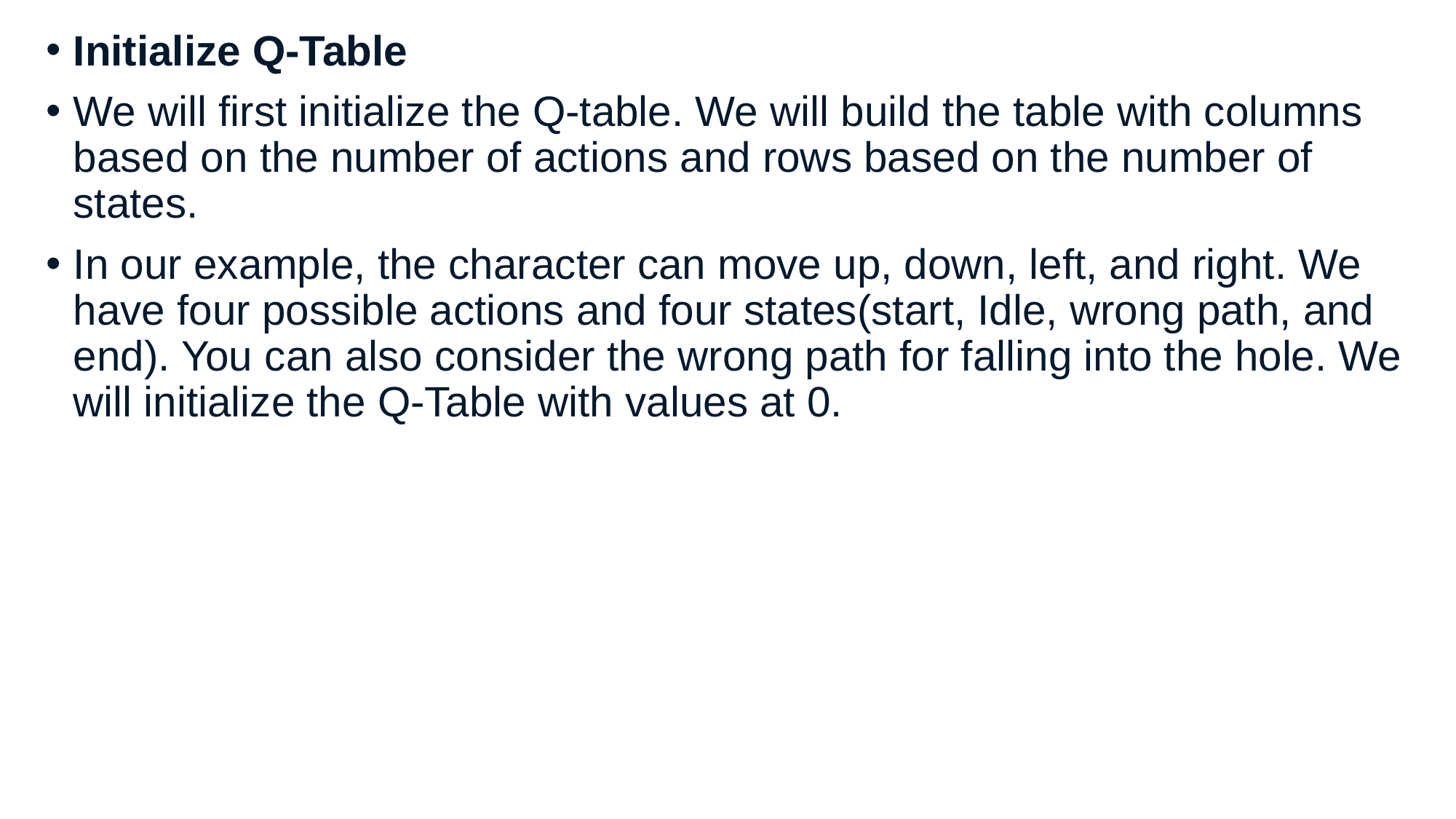

Initialize Q-Table
We will first initialize the Q-table. We will build the table with columns based on the number of actions and rows based on the number of states.
In our example, the character can move up, down, left, and right. We have four possible actions and four states(start, Idle, wrong path, and end). You can also consider the wrong path for falling into the hole. We will initialize the Q-Table with values at 0.